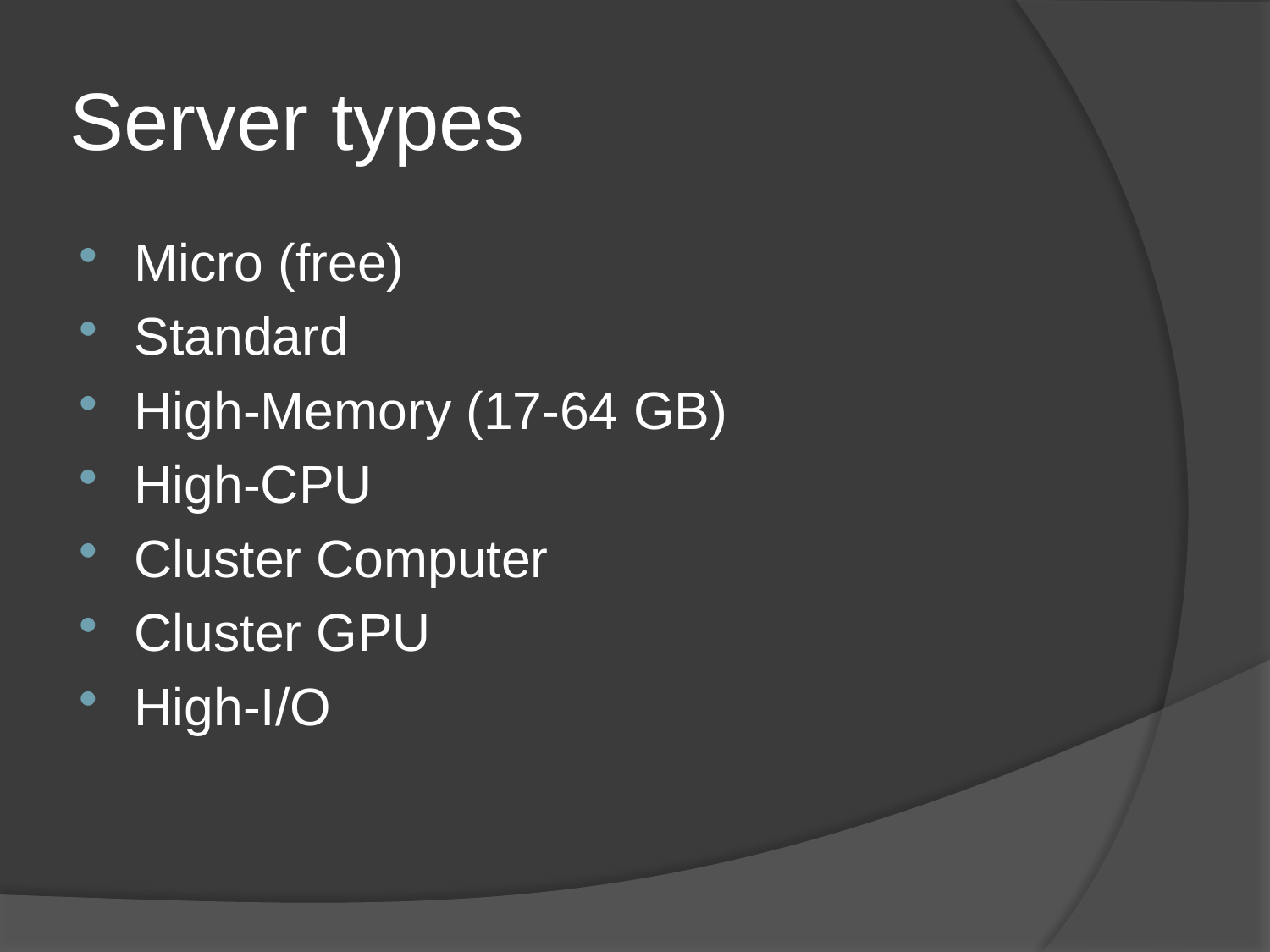

# Server types
Micro (free)
Standard
High-Memory (17-64 GB)
High-CPU
Cluster Computer
Cluster GPU
High-I/O